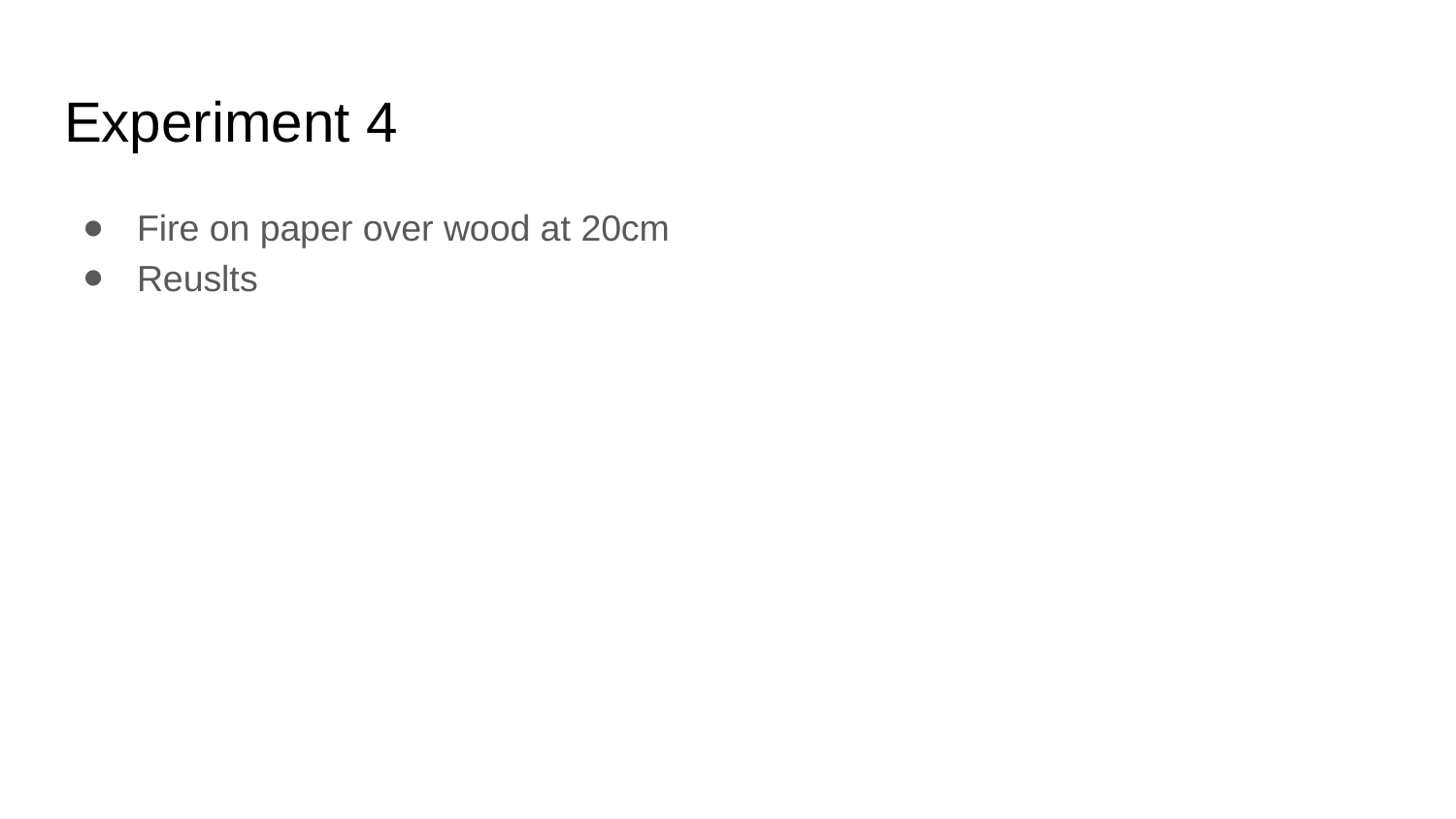

# Experiment 4
Fire on paper over wood at 20cm
Reuslts